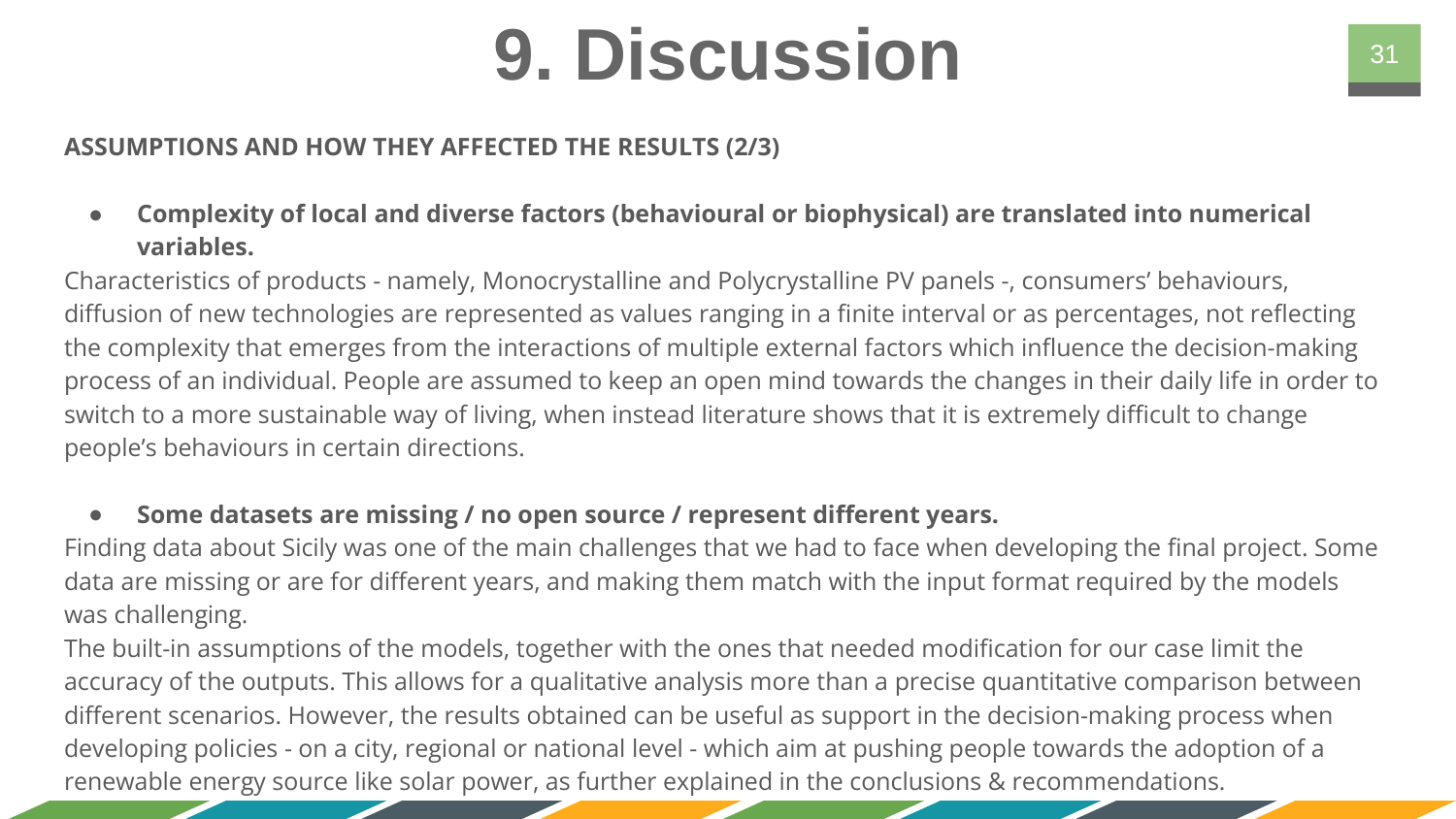

# 9. Discussion
31
ASSUMPTIONS AND HOW THEY AFFECTED THE RESULTS (2/3)

Complexity of local and diverse factors (behavioural or biophysical) are translated into numerical variables.
Characteristics of products - namely, Monocrystalline and Polycrystalline PV panels -, consumers’ behaviours, diffusion of new technologies are represented as values ranging in a finite interval or as percentages, not reflecting the complexity that emerges from the interactions of multiple external factors which influence the decision-making process of an individual. People are assumed to keep an open mind towards the changes in their daily life in order to switch to a more sustainable way of living, when instead literature shows that it is extremely difficult to change people’s behaviours in certain directions.

Some datasets are missing / no open source / represent different years.
Finding data about Sicily was one of the main challenges that we had to face when developing the final project. Some data are missing or are for different years, and making them match with the input format required by the models was challenging.
The built-in assumptions of the models, together with the ones that needed modification for our case limit the accuracy of the outputs. This allows for a qualitative analysis more than a precise quantitative comparison between different scenarios. However, the results obtained can be useful as support in the decision-making process when developing policies - on a city, regional or national level - which aim at pushing people towards the adoption of a renewable energy source like solar power, as further explained in the conclusions & recommendations.